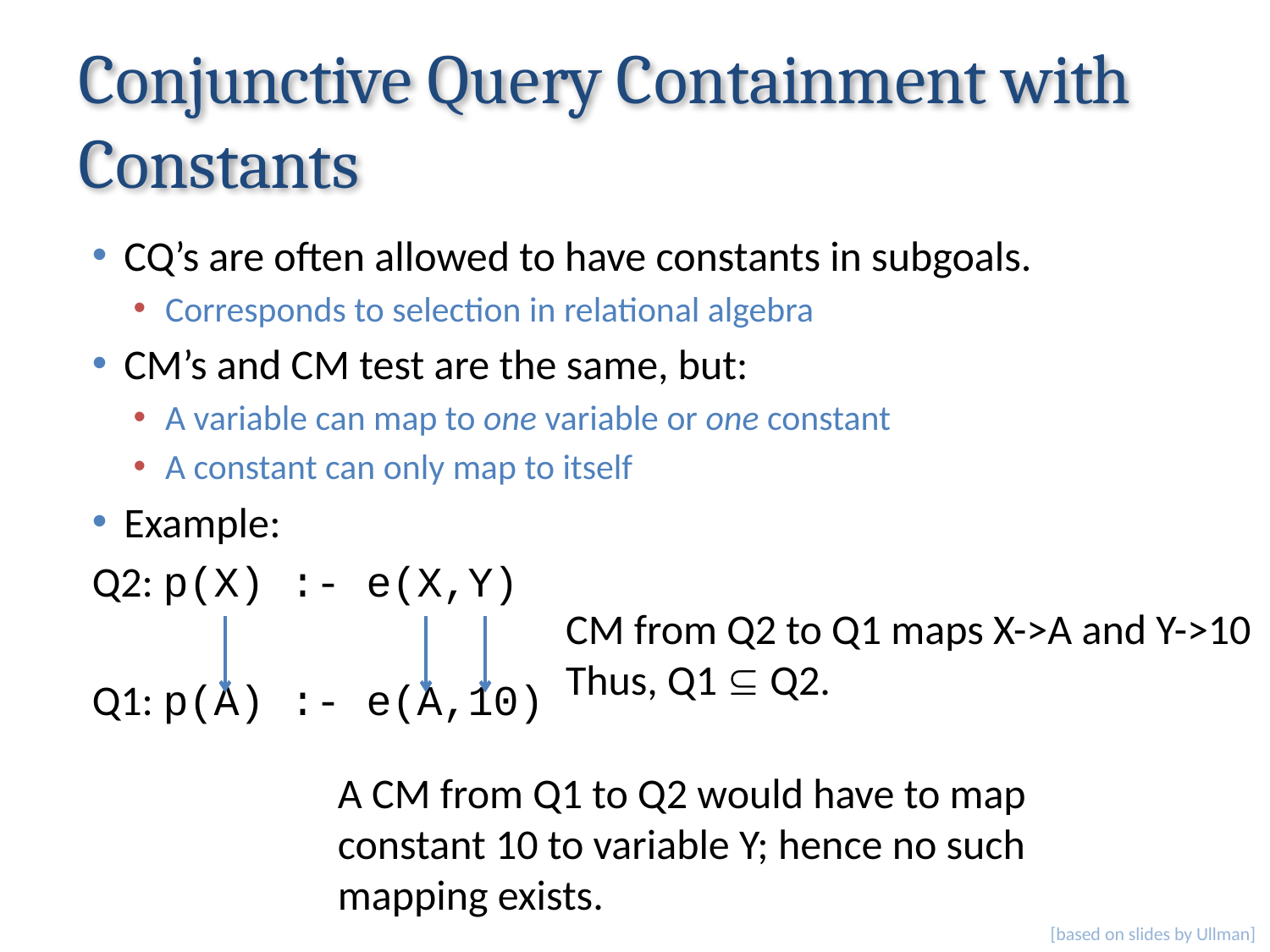

# Conjunctive Query Containment with Constants
CQ’s are often allowed to have constants in subgoals.
Corresponds to selection in relational algebra
CM’s and CM test are the same, but:
A variable can map to one variable or one constant
A constant can only map to itself
Example:
Q2: p(X) :- e(X,Y)

Q1: p(A) :- e(A,10)

CM from Q2 to Q1 maps X->A and Y->10
Thus, Q1 ⊆ Q2.
A CM from Q1 to Q2 would have to map
constant 10 to variable Y; hence no such
mapping exists.
[based on slides by Ullman]